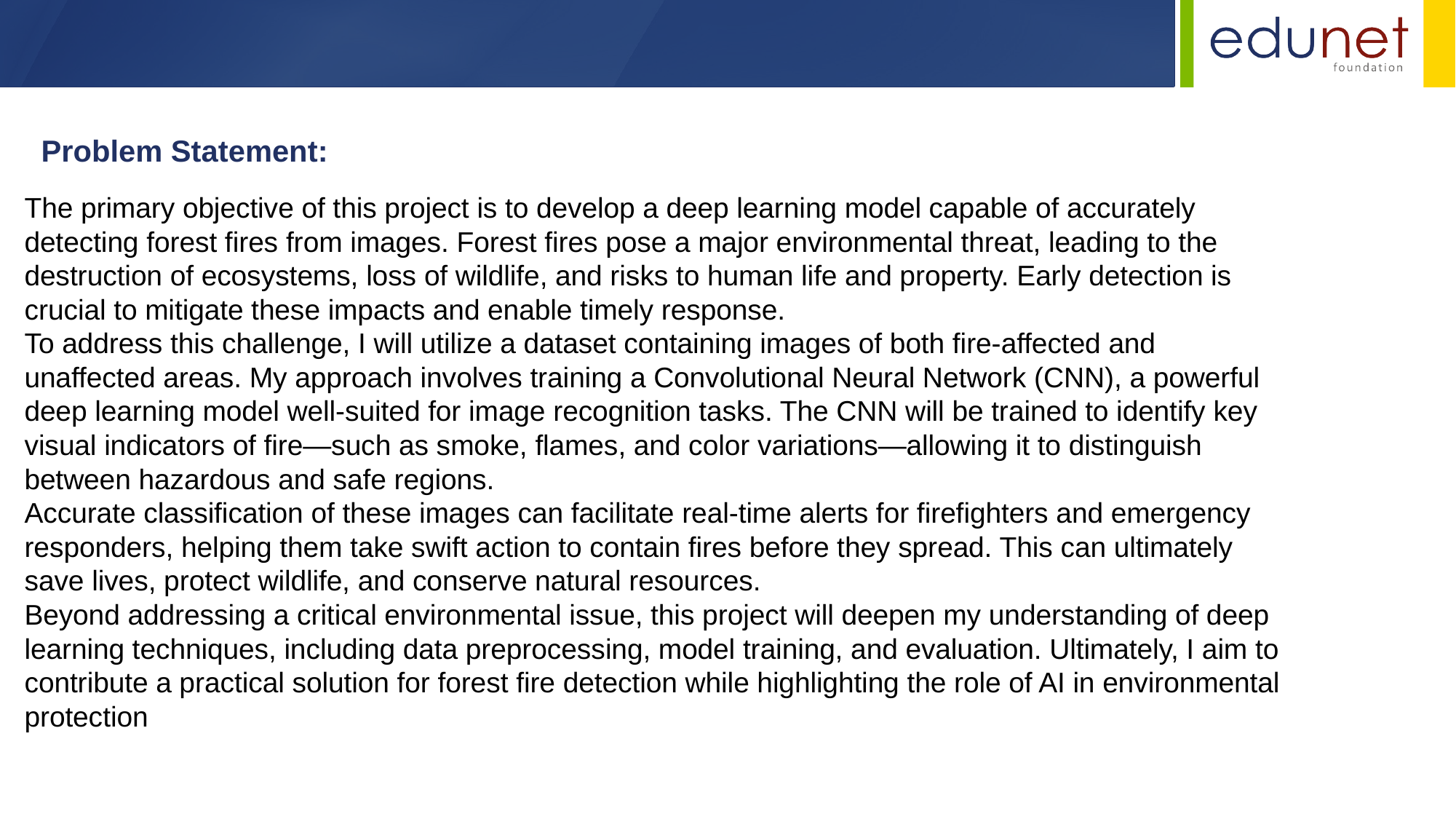

Problem Statement:
The primary objective of this project is to develop a deep learning model capable of accurately detecting forest fires from images. Forest fires pose a major environmental threat, leading to the destruction of ecosystems, loss of wildlife, and risks to human life and property. Early detection is crucial to mitigate these impacts and enable timely response.
To address this challenge, I will utilize a dataset containing images of both fire-affected and unaffected areas. My approach involves training a Convolutional Neural Network (CNN), a powerful deep learning model well-suited for image recognition tasks. The CNN will be trained to identify key visual indicators of fire—such as smoke, flames, and color variations—allowing it to distinguish between hazardous and safe regions.
Accurate classification of these images can facilitate real-time alerts for firefighters and emergency responders, helping them take swift action to contain fires before they spread. This can ultimately save lives, protect wildlife, and conserve natural resources.
Beyond addressing a critical environmental issue, this project will deepen my understanding of deep learning techniques, including data preprocessing, model training, and evaluation. Ultimately, I aim to contribute a practical solution for forest fire detection while highlighting the role of AI in environmental protection